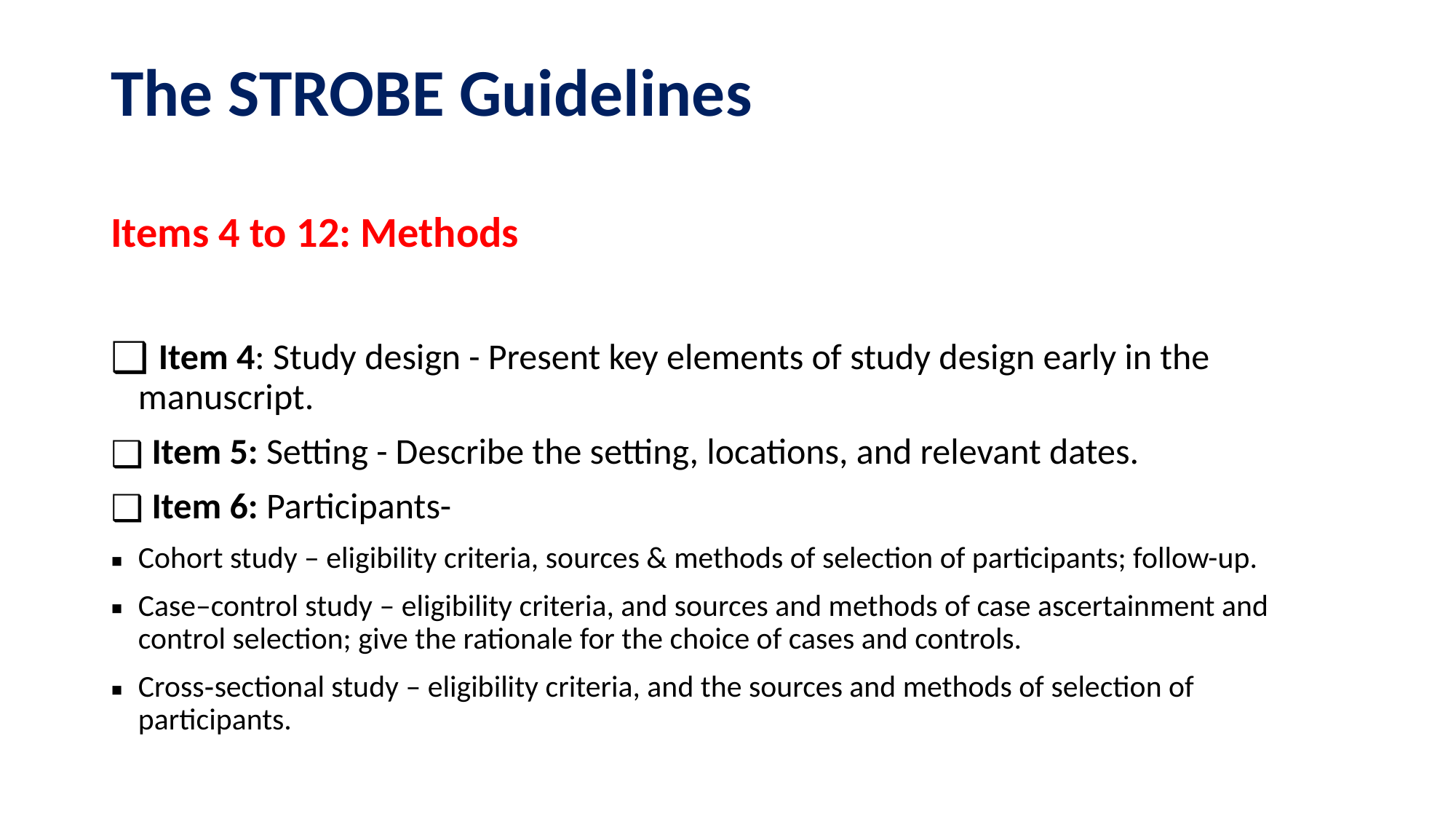

# The STROBE Guidelines
Items 4 to 12: Methods

 Item 4: Study design - Present key elements of study design early in the manuscript.
 Item 5: Setting - Describe the setting, locations, and relevant dates.
 Item 6: Participants-
Cohort study – eligibility criteria, sources & methods of selection of participants; follow-up.
Case–control study – eligibility criteria, and sources and methods of case ascertainment and control selection; give the rationale for the choice of cases and controls.
Cross‑sectional study – eligibility criteria, and the sources and methods of selection of participants.